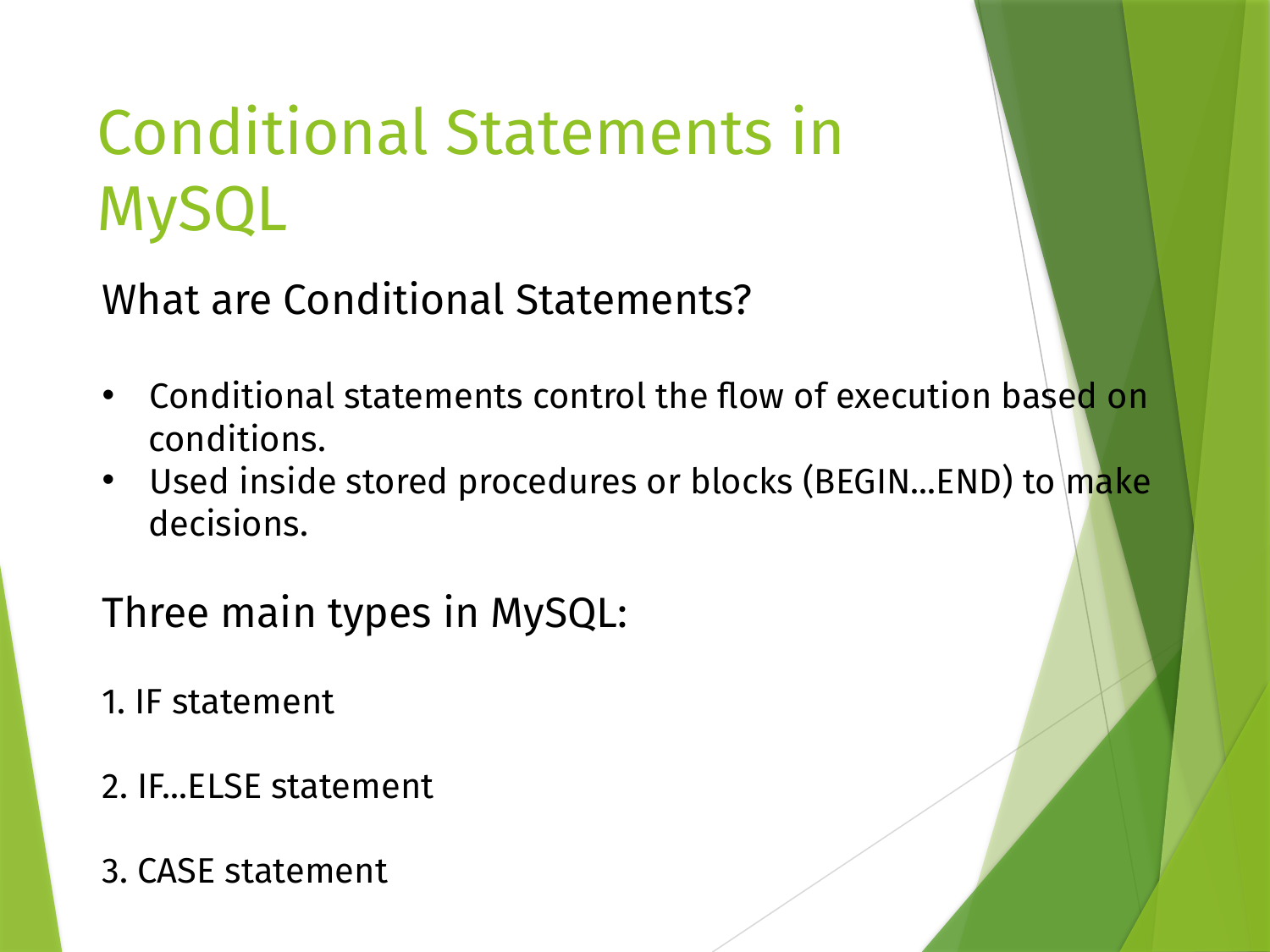

# Conditional Statements in MySQL
What are Conditional Statements?
Conditional statements control the flow of execution based on
     conditions.
Used inside stored procedures or blocks (BEGIN...END) to make
     decisions.
Three main types in MySQL:
1. IF statement
2. IF...ELSE statement
3. CASE statement